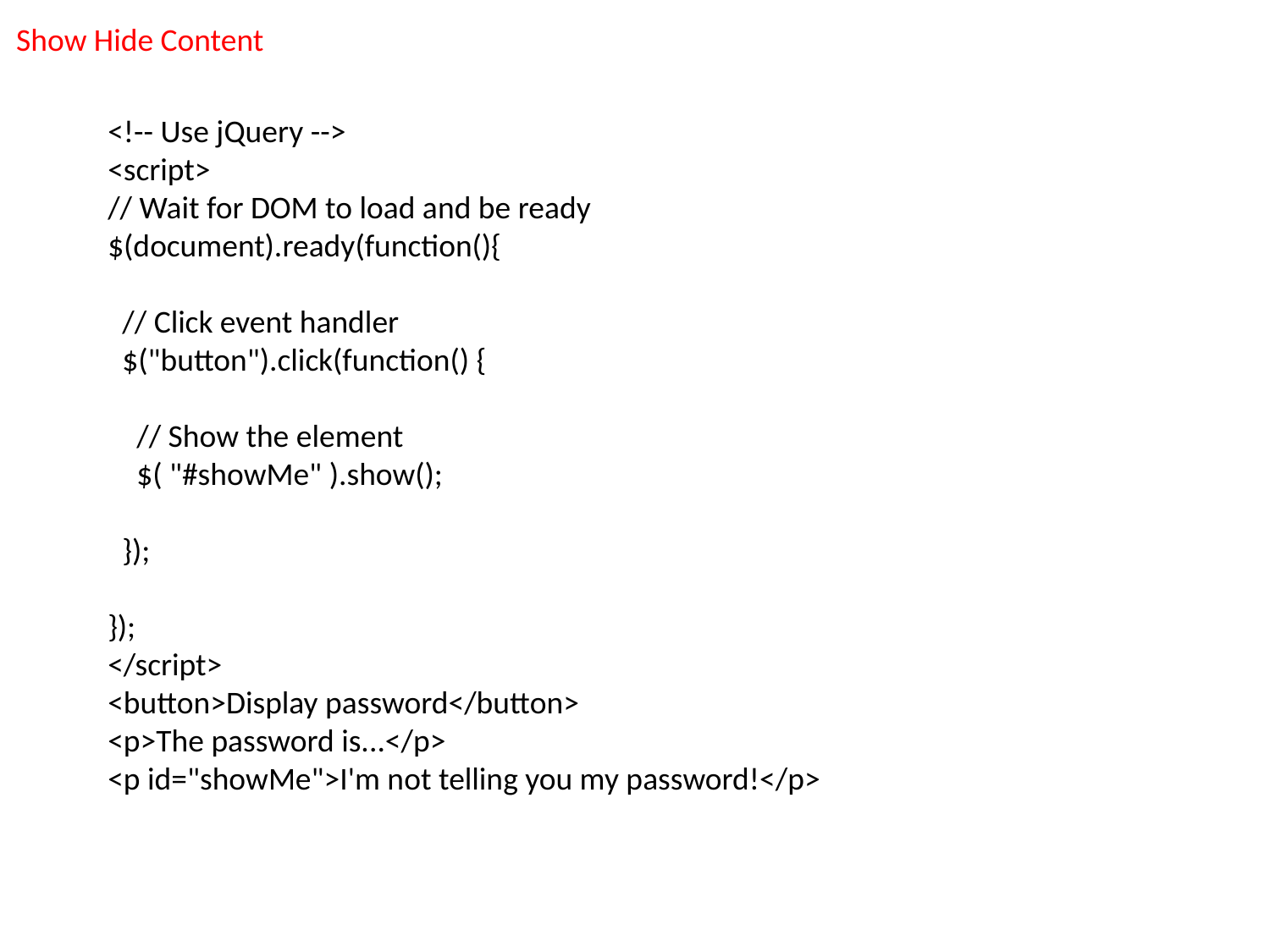

Show Hide Content
<!-- Use jQuery -->
<script>
// Wait for DOM to load and be ready
$(document).ready(function(){

  // Click event handler
  $("button").click(function() {

    // Show the element
    $( "#showMe" ).show();

  });

});
</script>
<button>Display password</button>
<p>The password is...</p>
<p id="showMe">I'm not telling you my password!</p>